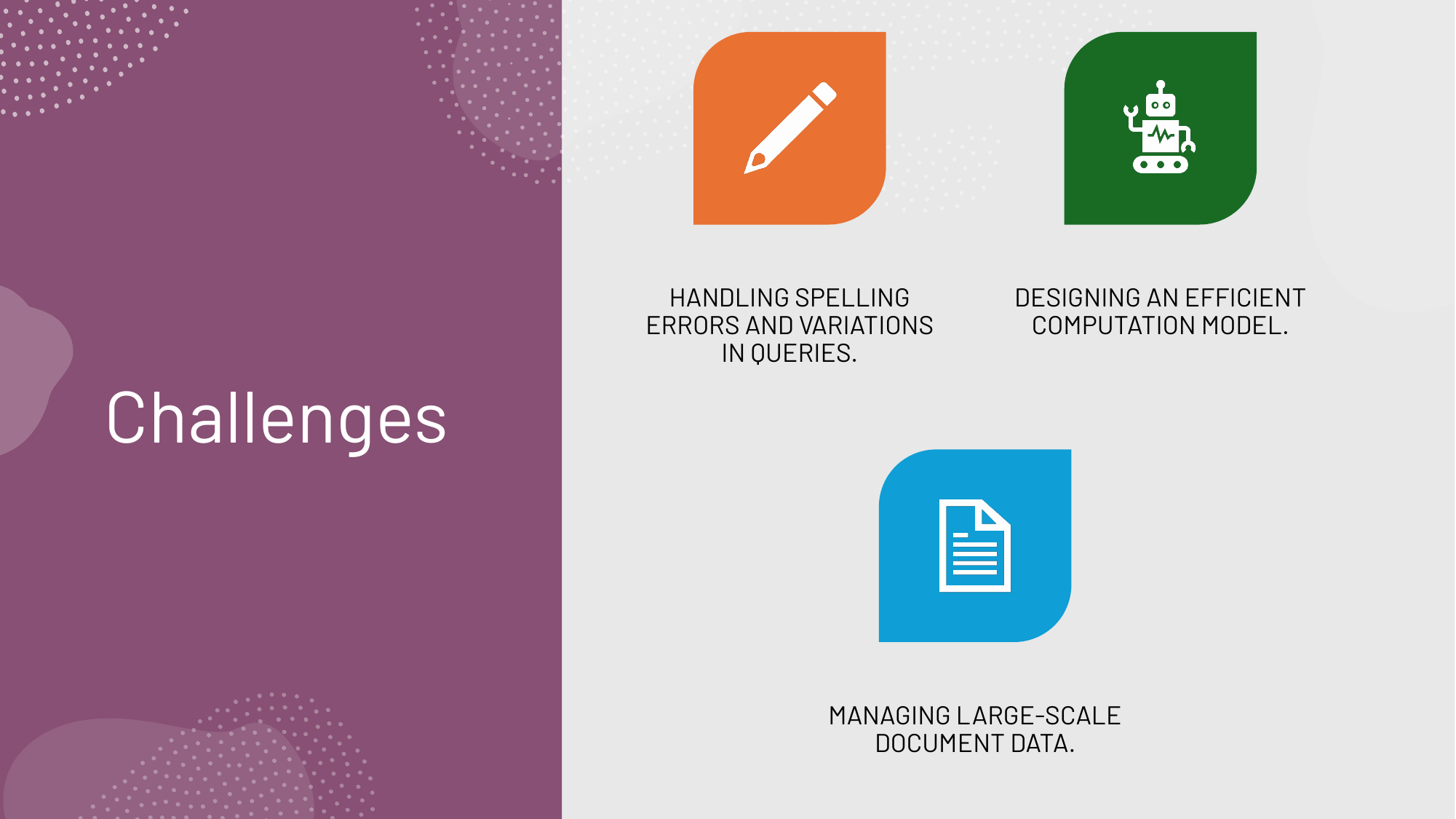

Handling spelling errors and variations in queries.
Designing an efficient computation model.
Managing large-scale document data.
# Challenges